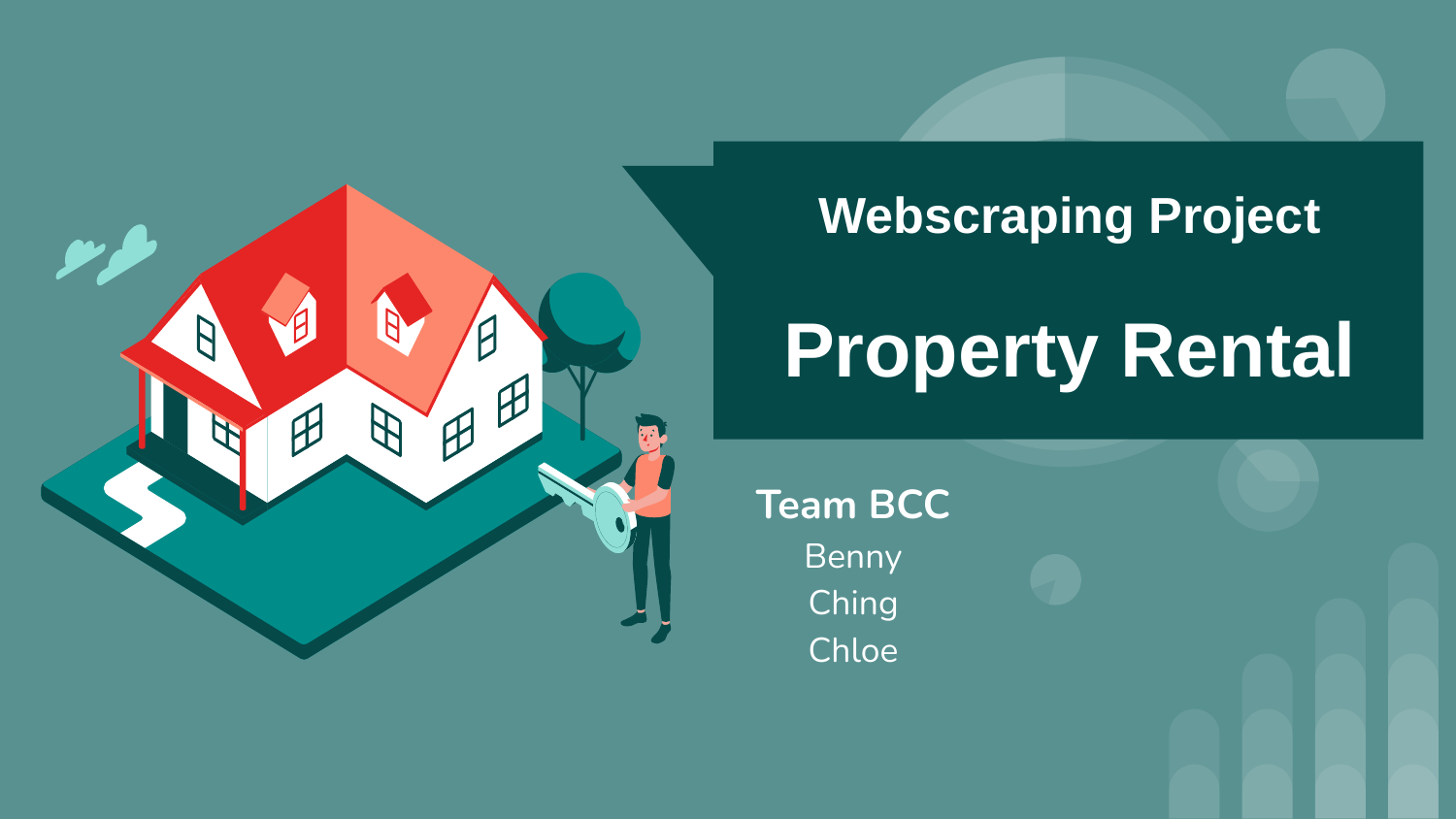

# Webscraping Project
Property Rental

Team BCC
Benny
Ching
Chloe